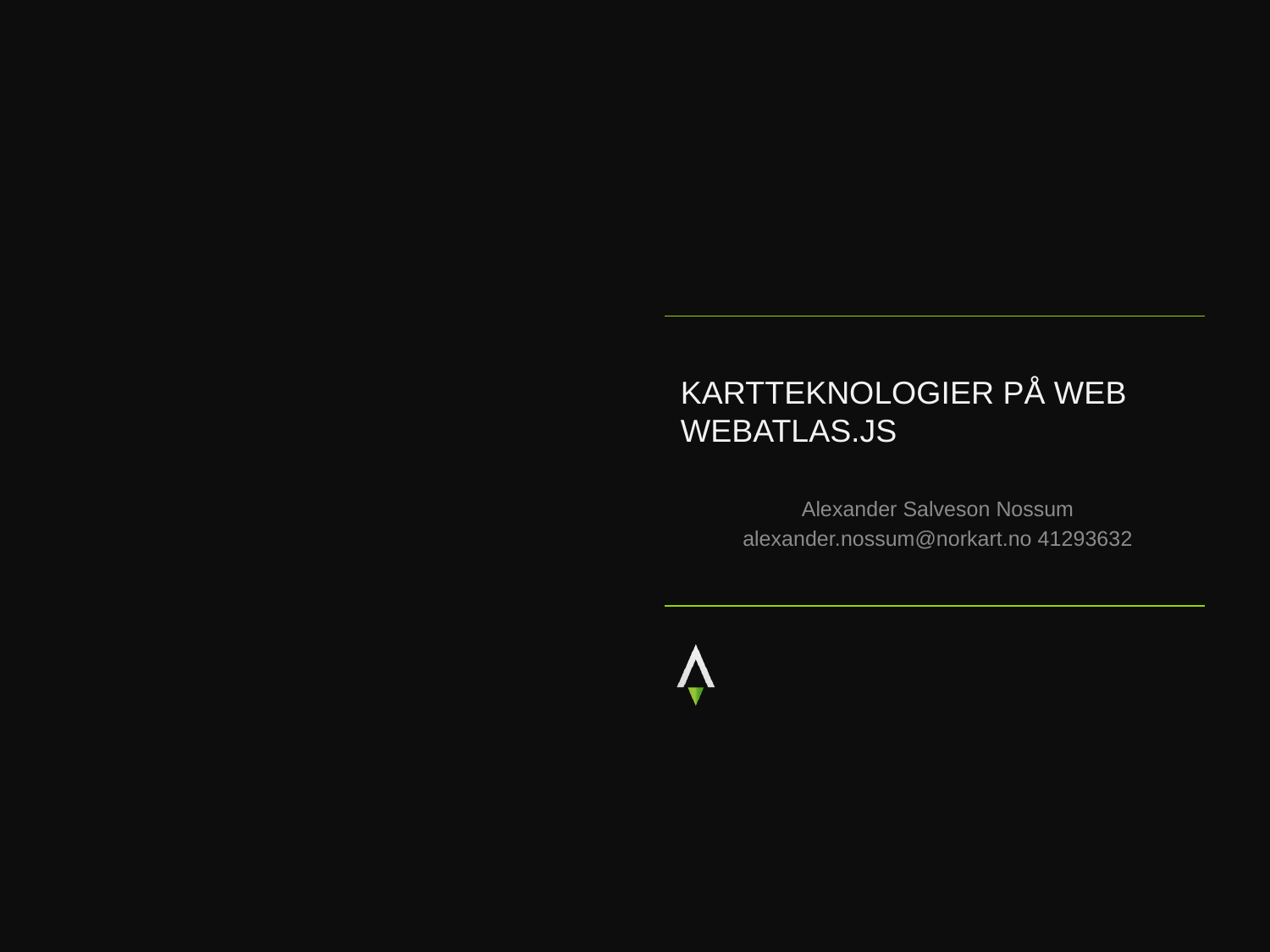

# Kartteknologier på web webatlas.js
Alexander Salveson Nossum
alexander.nossum@norkart.no 41293632